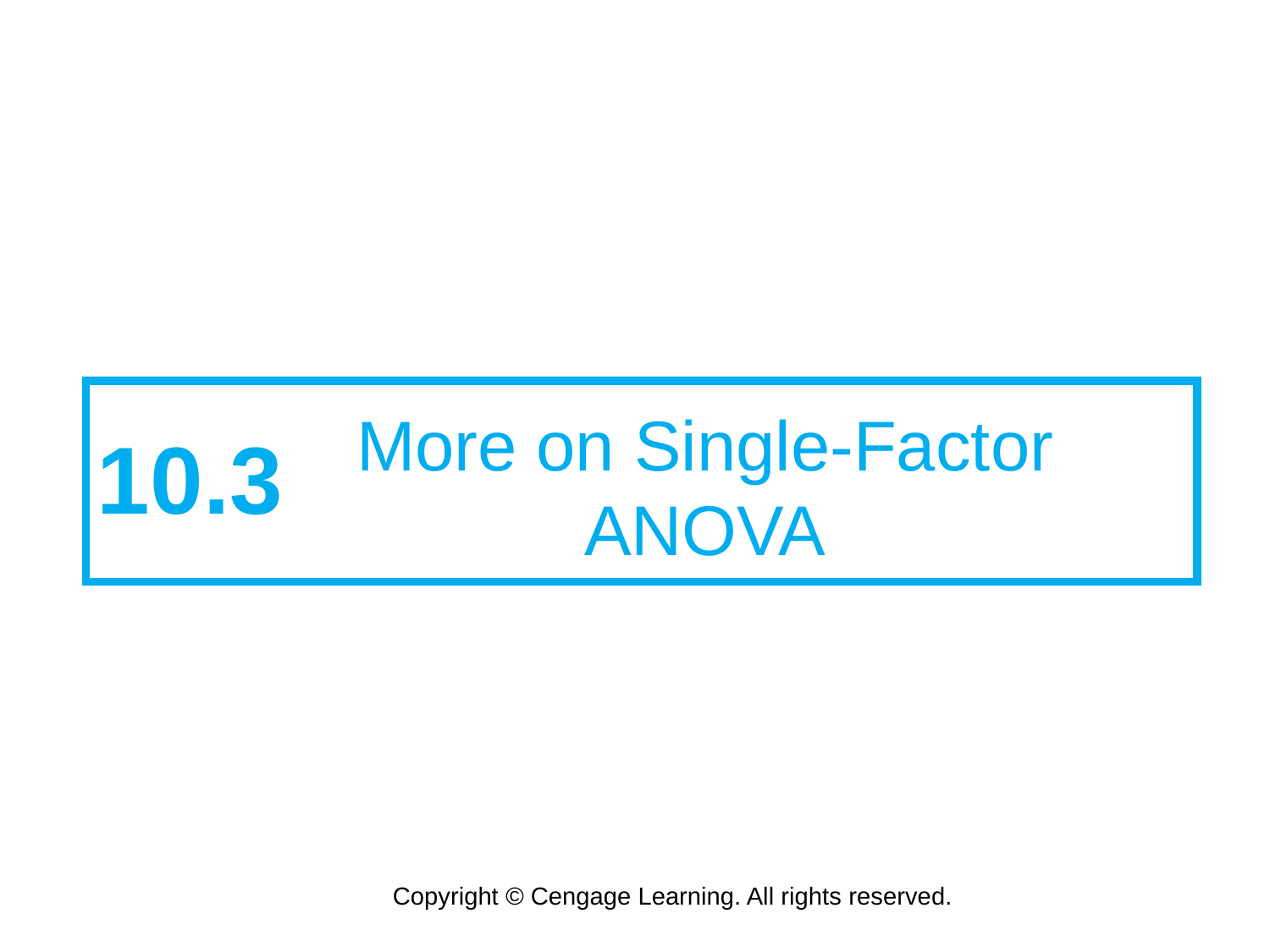

More on Single-Factor ANOVA
10.3
Copyright © Cengage Learning. All rights reserved.